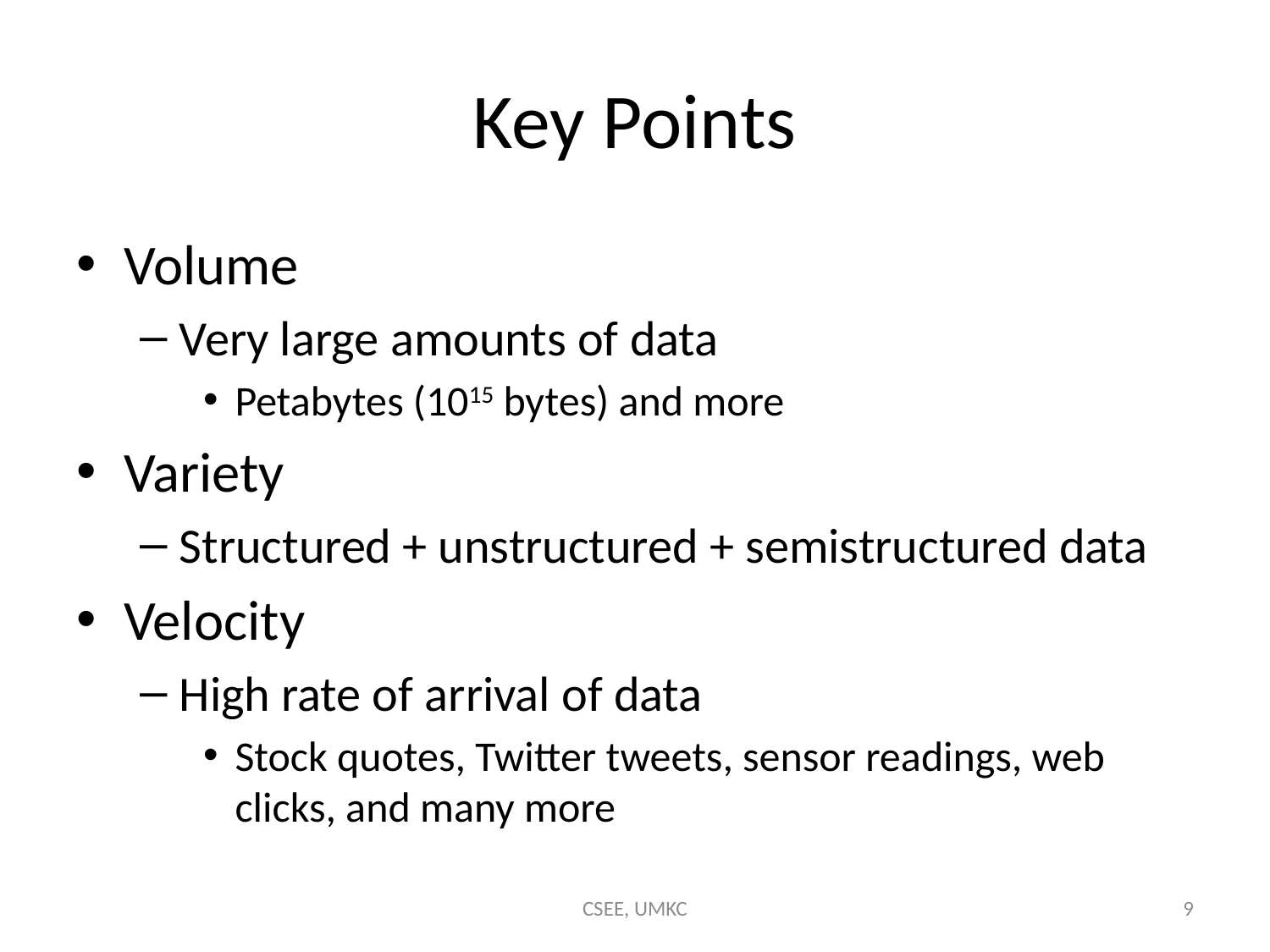

# Key Points
Volume
Very large amounts of data
Petabytes (1015 bytes) and more
Variety
Structured + unstructured + semistructured data
Velocity
High rate of arrival of data
Stock quotes, Twitter tweets, sensor readings, web clicks, and many more
CSEE, UMKC
9